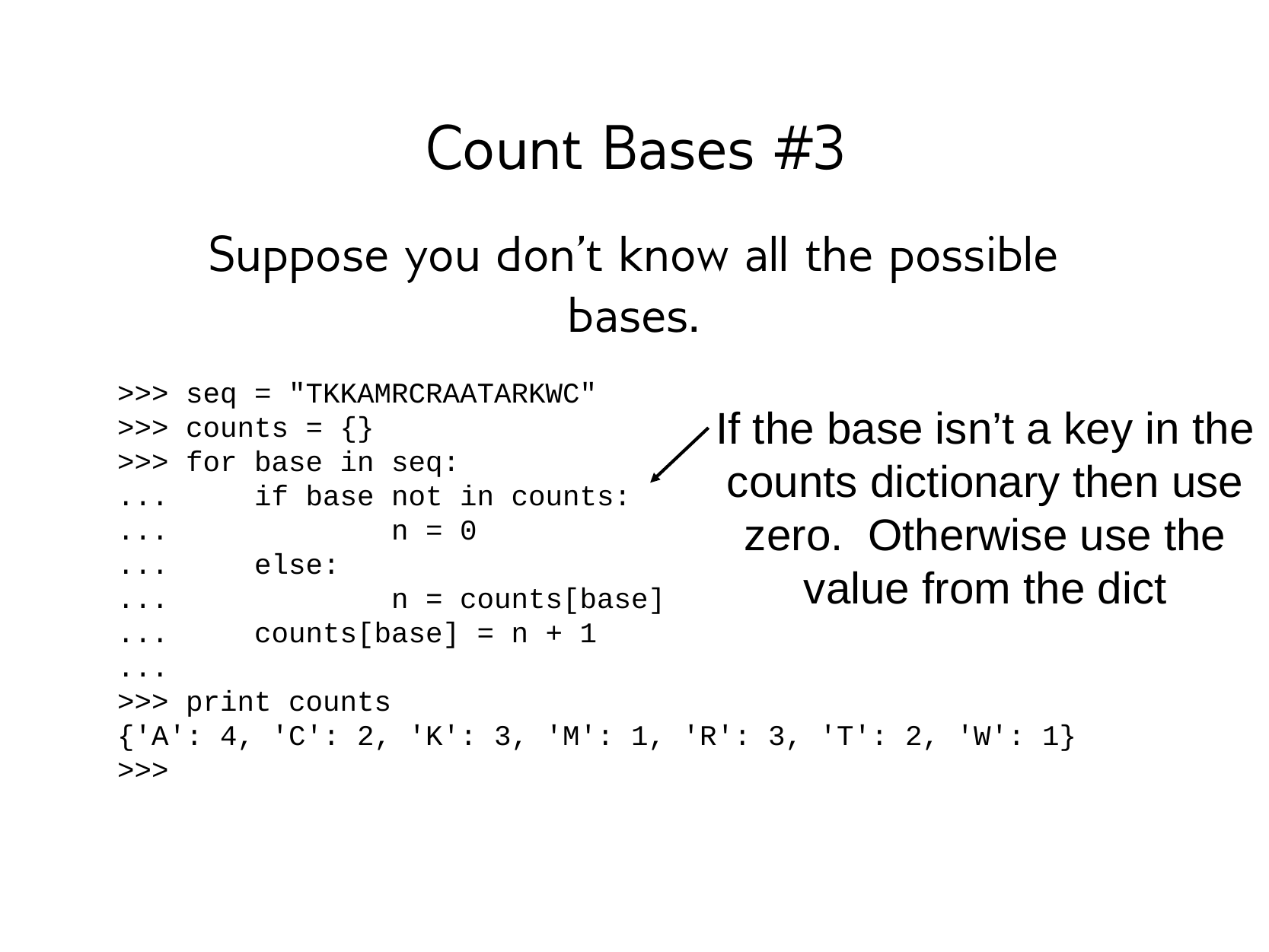

# Count Bases #3
Suppose you don’t know all the possible bases.
>>> seq = "TKKAMRCRAATARKWC"
>>> counts = {}
>>> for base in seq:
...     if base not in counts:
...             n = 0
...     else:
...             n = counts[base]
...     counts[base] = n + 1
...
>>> print counts
{'A': 4, 'C': 2, 'K': 3, 'M': 1, 'R': 3, 'T': 2, 'W': 1}
>>>

If the base isn’t a key in the counts dictionary then use zero.  Otherwise use the value from the dict